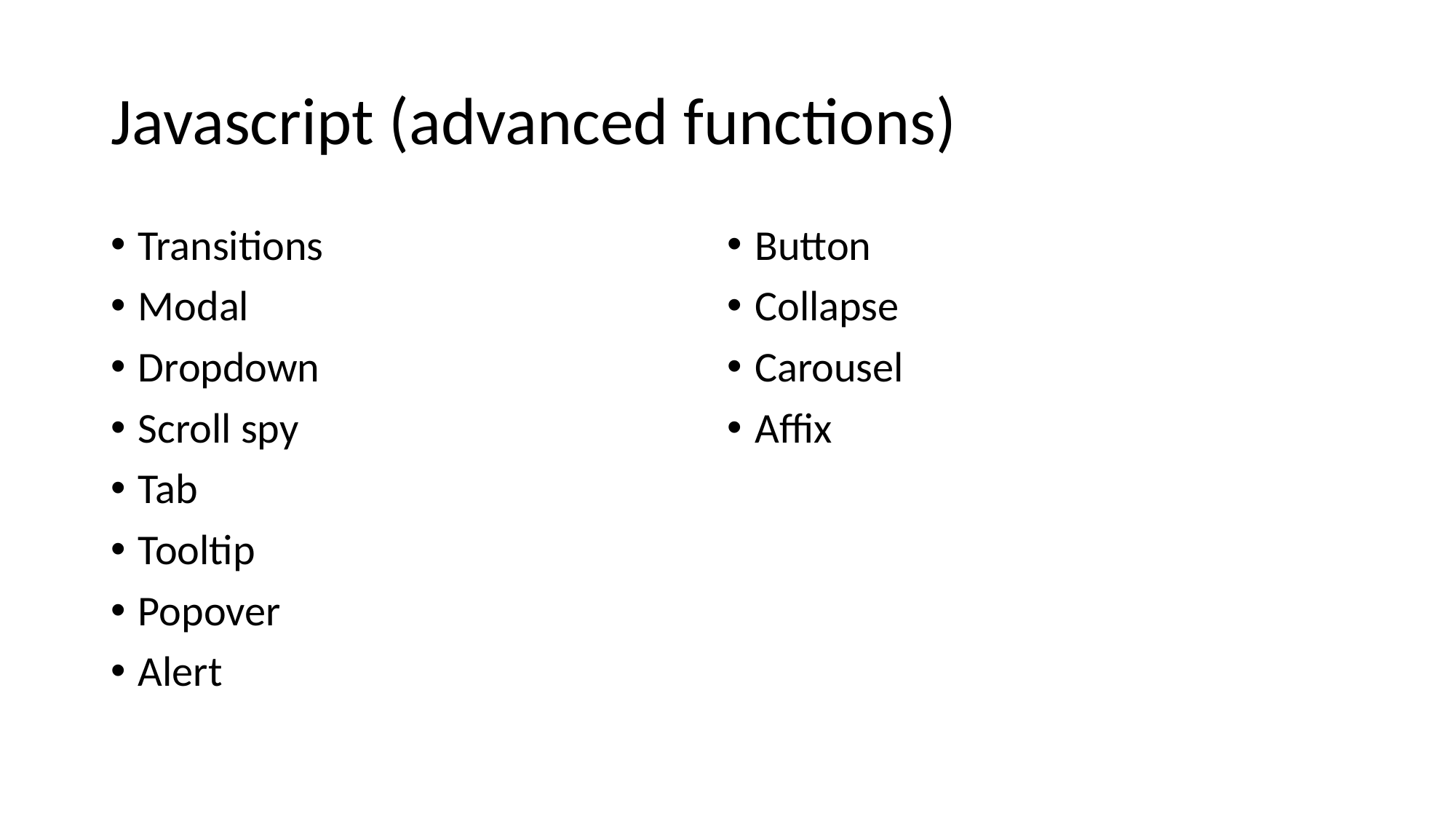

# Javascript (advanced functions)
Transitions
Modal
Dropdown
Scroll spy
Tab
Tooltip
Popover
Alert
Button
Collapse
Carousel
Affix